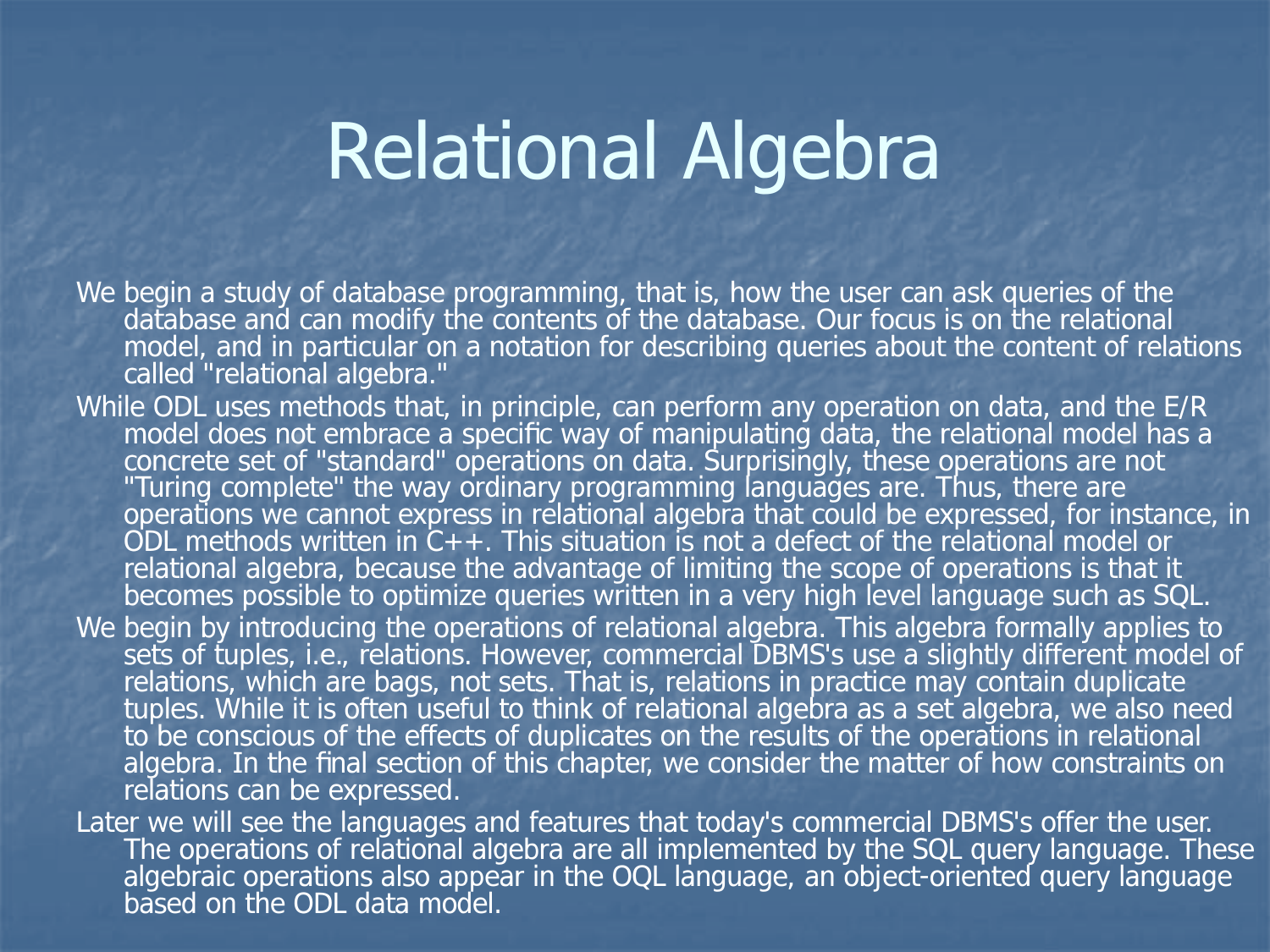

# Relational Algebra
We begin a study of database programming, that is, how the user can ask queries of the database and can modify the contents of the database. Our focus is on the relational model, and in particular on a notation for describing queries about the content of relations called "relational algebra."
While ODL uses methods that, in principle, can perform any operation on data, and the E/R model does not embrace a specific way of manipulating data, the relational model has a concrete set of "standard" operations on data. Surprisingly, these operations are not "Turing complete" the way ordinary programming languages are. Thus, there are operations we cannot express in relational algebra that could be expressed, for instance, in ODL methods written in C++. This situation is not a defect of the relational model or relational algebra, because the advantage of limiting the scope of operations is that it becomes possible to optimize queries written in a very high level language such as SQL.
We begin by introducing the operations of relational algebra. This algebra formally applies to sets of tuples, i.e., relations. However, commercial DBMS's use a slightly different model of relations, which are bags, not sets. That is, relations in practice may contain duplicate tuples. While it is often useful to think of relational algebra as a set algebra, we also need to be conscious of the effects of duplicates on the results of the operations in relational algebra. In the final section of this chapter, we consider the matter of how constraints on relations can be expressed.
Later we will see the languages and features that today's commercial DBMS's offer the user. The operations of relational algebra are all implemented by the SQL query language. These algebraic operations also appear in the OQL language, an object-oriented query language based on the ODL data model.